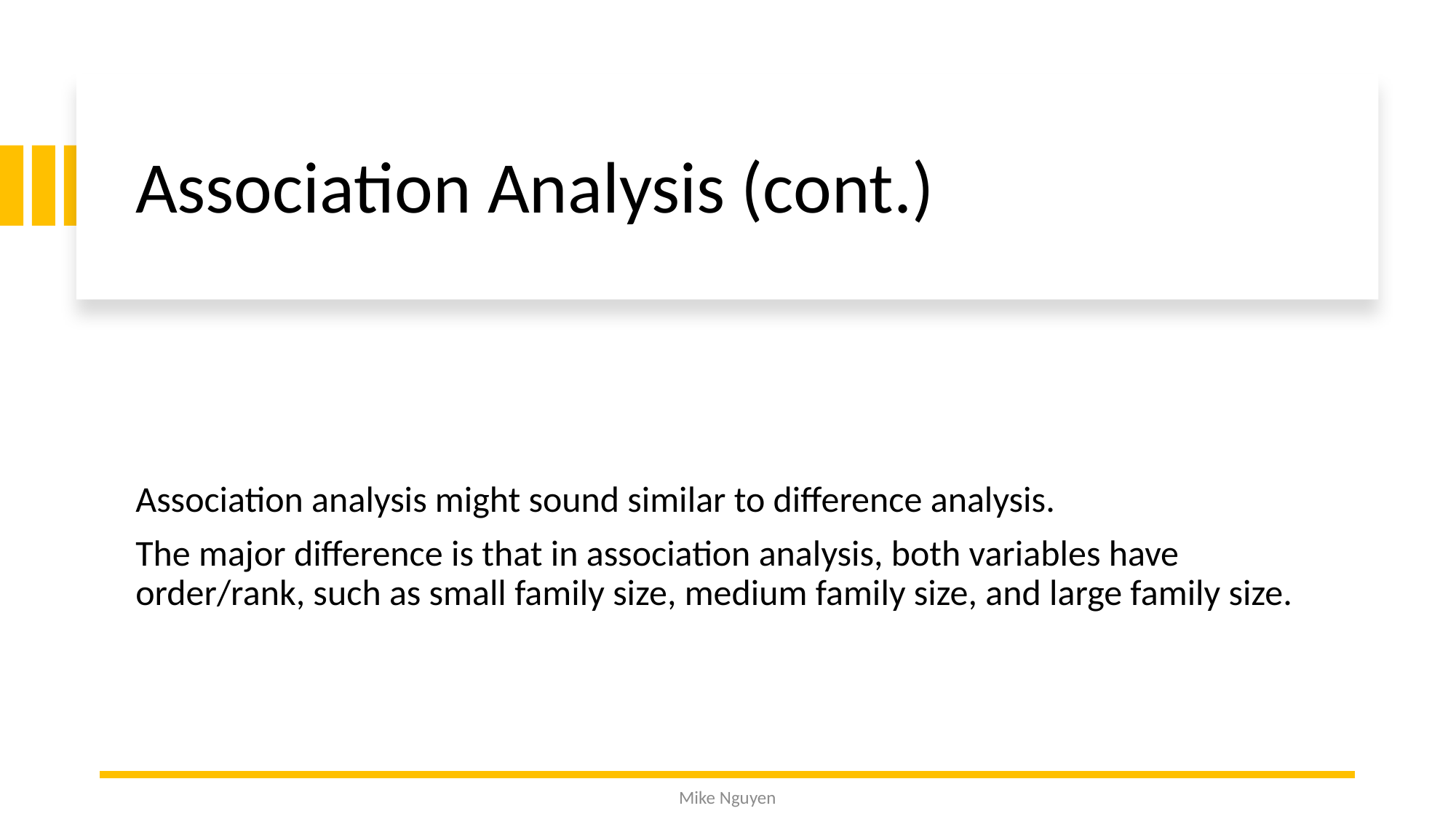

# Association Analysis (cont.)

Association analysis might sound similar to difference analysis.
The major difference is that in association analysis, both variables have order/rank, such as small family size, medium family size, and large family size.
Mike Nguyen